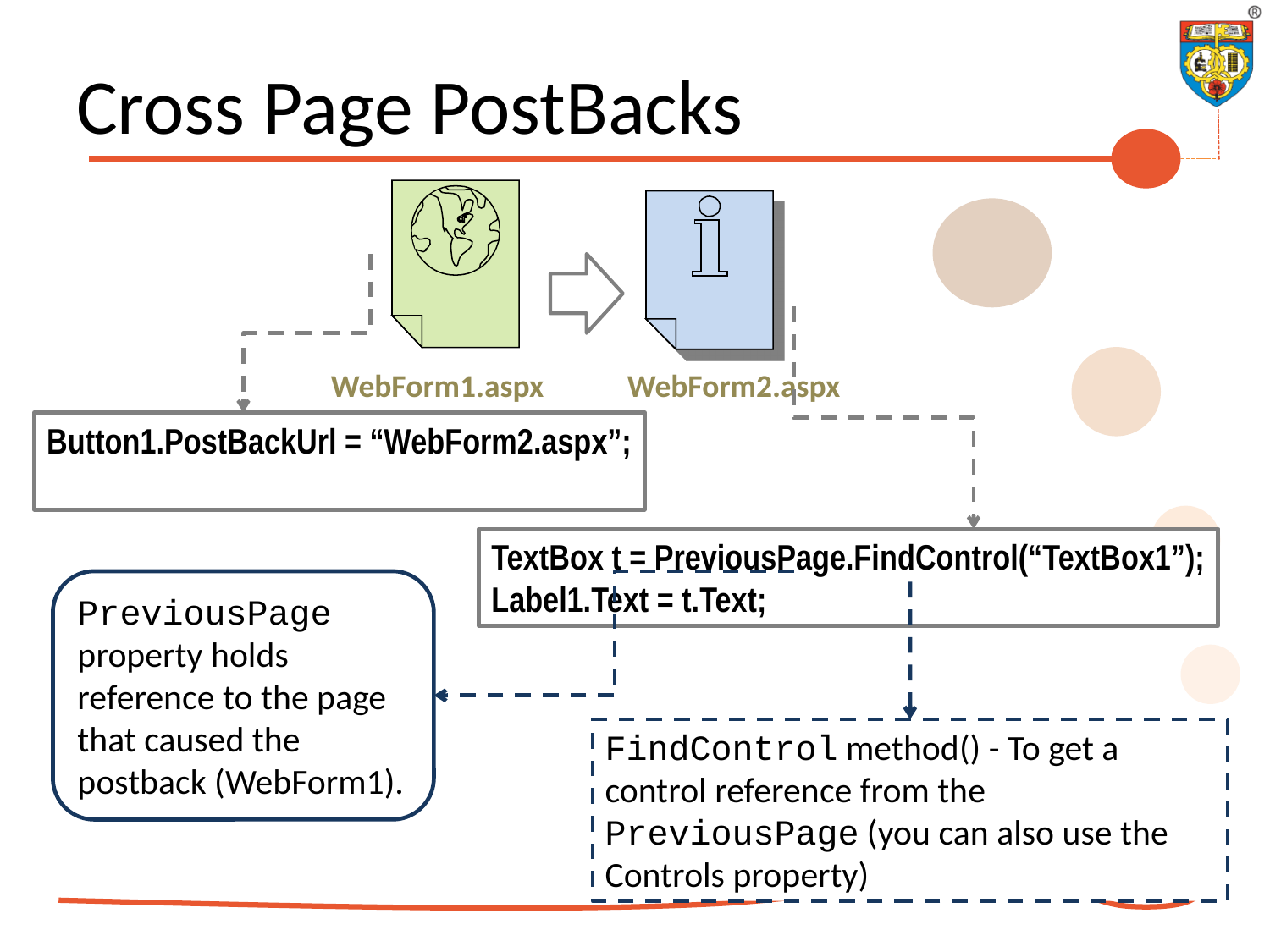

# Cross Page PostBacks

WebForm1.aspx
WebForm2.aspx
Button1.PostBackUrl = “WebForm2.aspx”;

TextBox t = PreviousPage.FindControl(“TextBox1”);
Label1.Text = t.Text;
PreviousPage property holds reference to the page that caused the postback (WebForm1).
FindControl method() - To get a control reference from the PreviousPage (you can also use the Controls property)